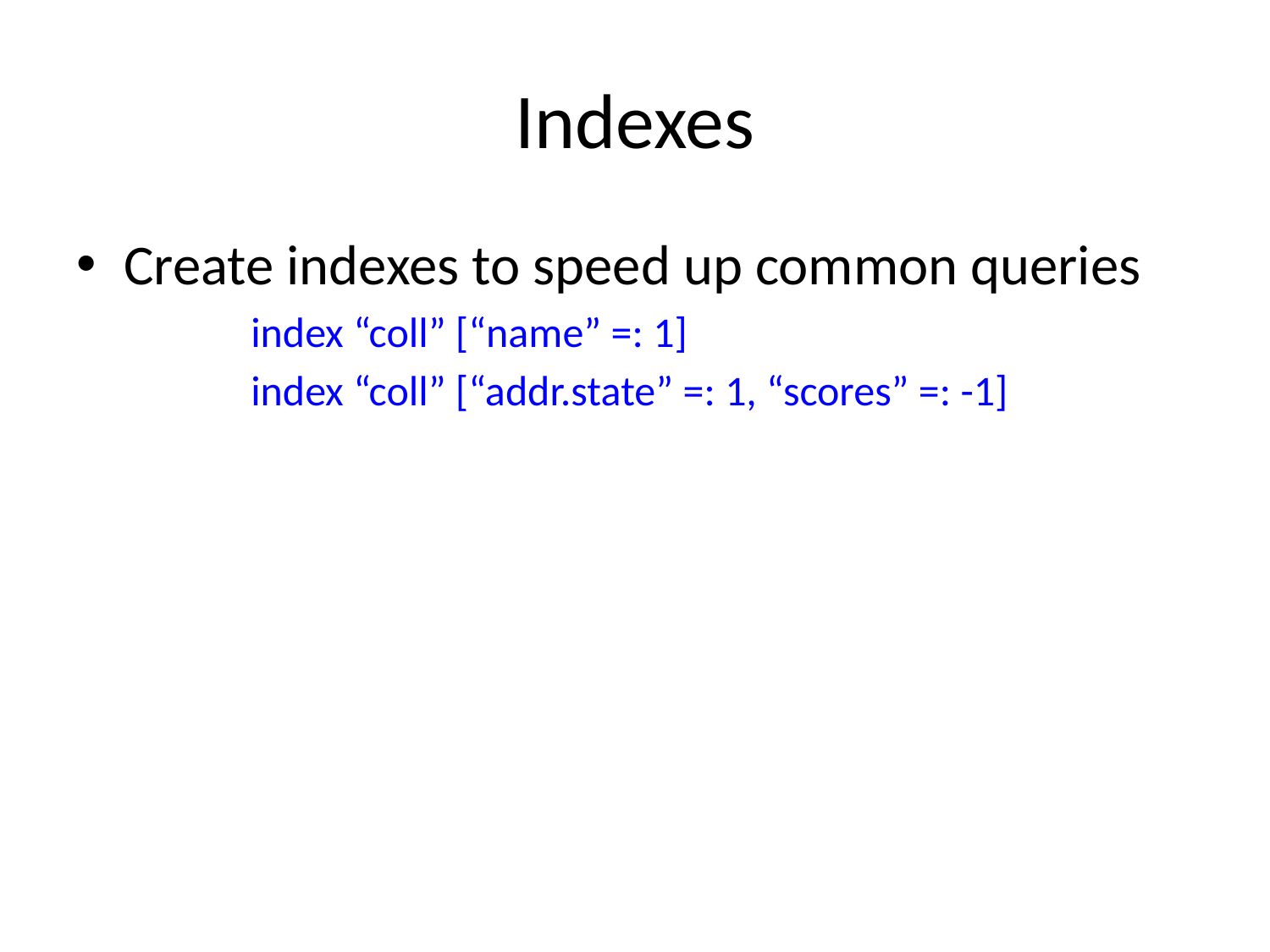

# Indexes
Create indexes to speed up common queries
		index “coll” [“name” =: 1]
		index “coll” [“addr.state” =: 1, “scores” =: -1]